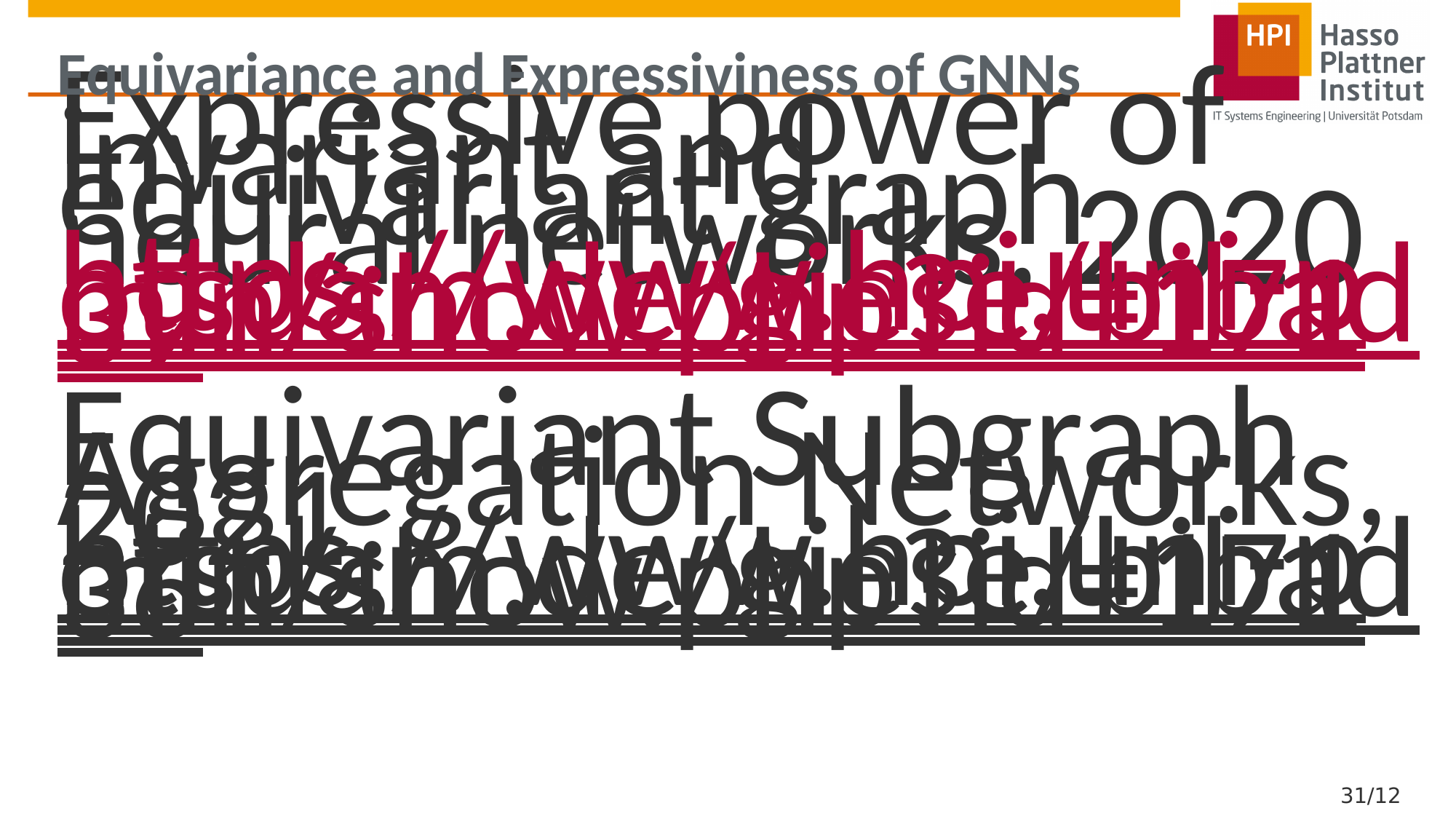

# Equivariance and Expressiviness of GNNs
Expressive power of invariant and equivariant graph neural networks, 2020
https://www.hpi.uni-potsdam.de/giese/bibadmin/show.php?id=17139

Equivariant Subgraph Aggregation Networks, 2021
https://www.hpi.uni-potsdam.de/giese/bibadmin/show.php?id=17136